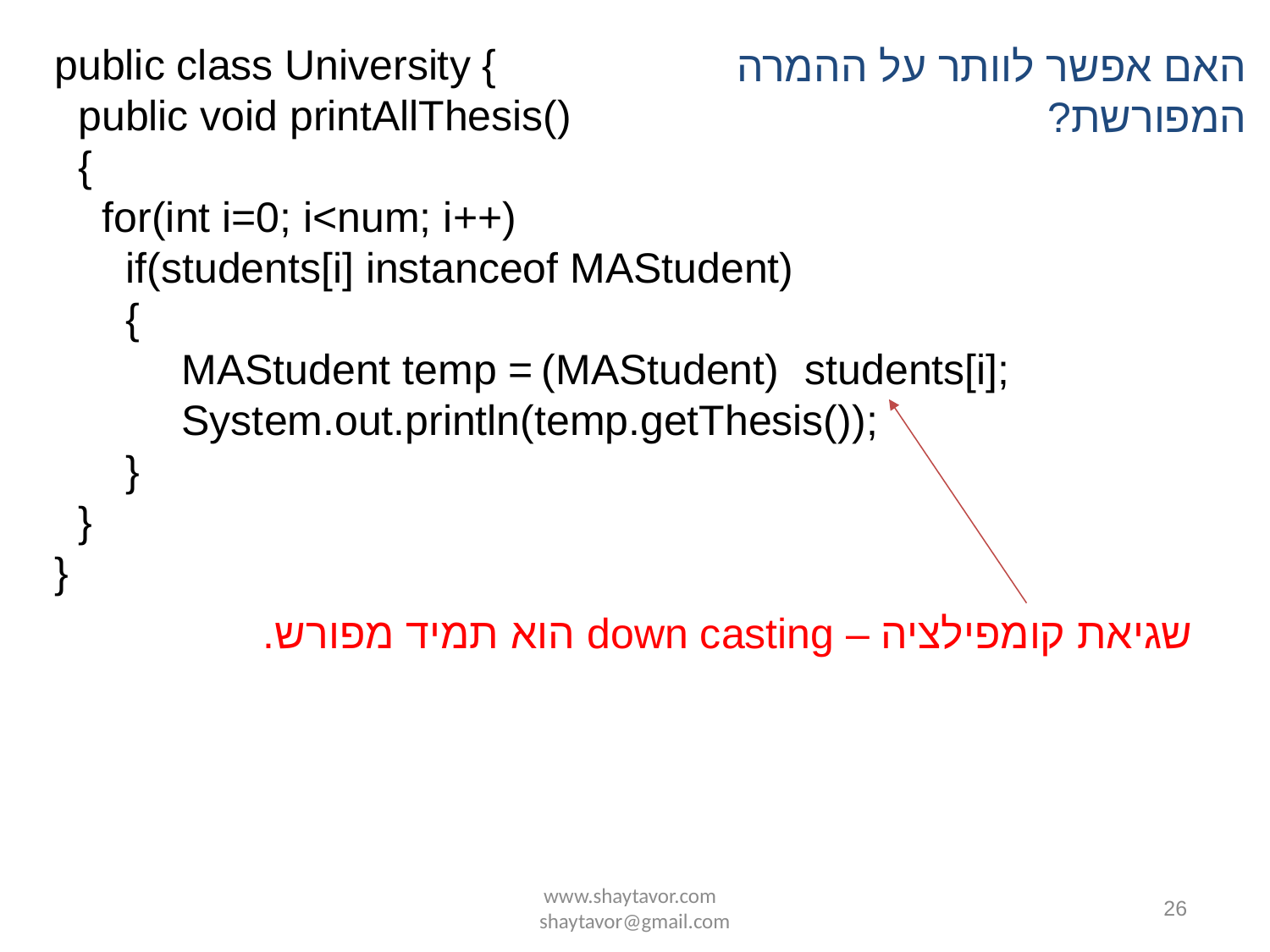

public class University {
  public void printAllThesis()
  {
    for(int i=0; i<num; i++)
      if(students[i] instanceof MAStudent)
      {
	MAStudent temp =                       students[i];
	System.out.println(temp.getThesis());
      }
  }
}
האם אפשר לוותר על ההמרה המפורשת?
(MAStudent)
שגיאת קומפילציה – down casting הוא תמיד מפורש.
www.shaytavor.com   shaytavor@gmail.com
26